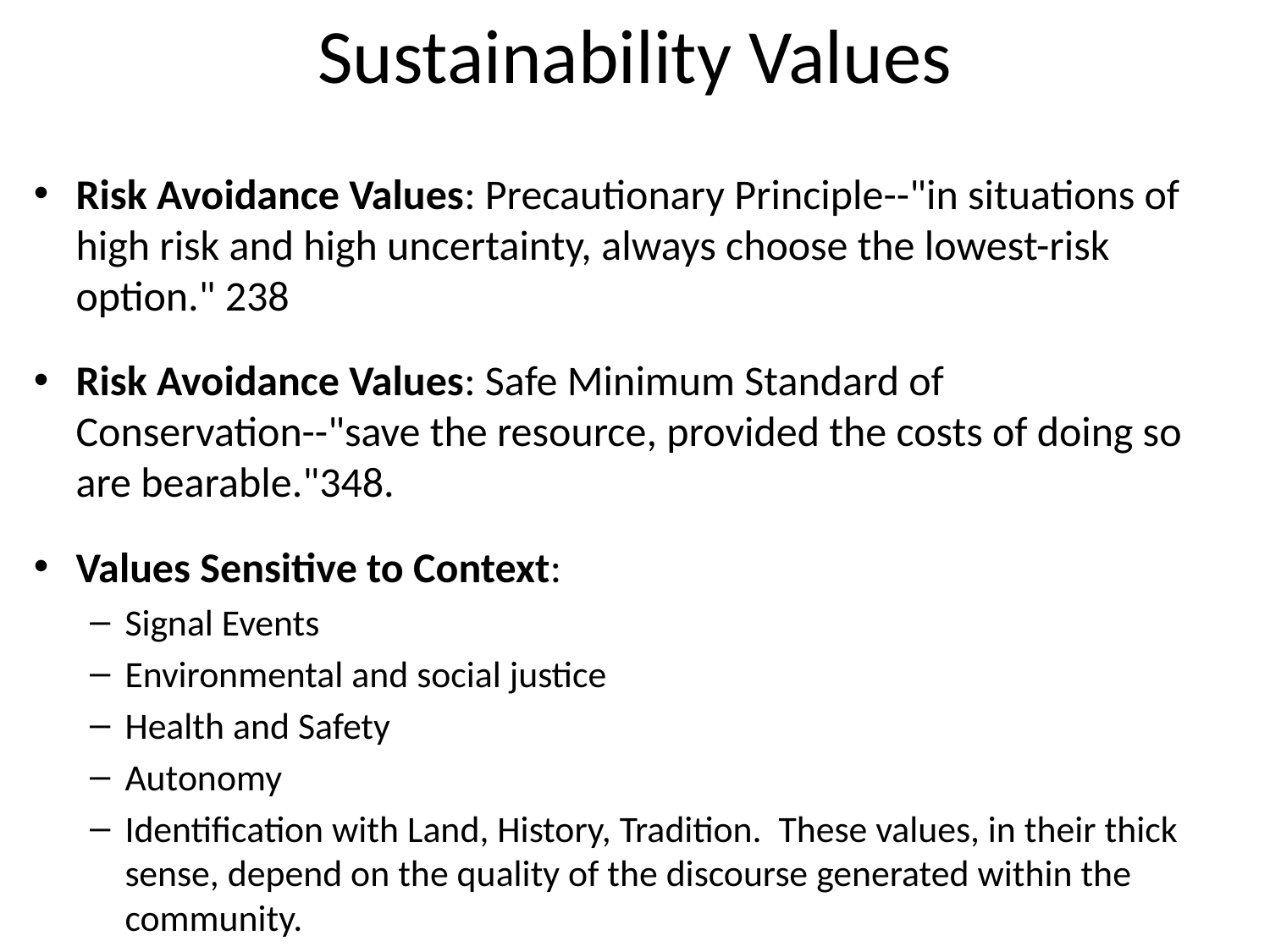

# Sustainability Values

Risk Avoidance Values: Precautionary Principle--"in situations of high risk and high uncertainty, always choose the lowest-risk option." 238

Risk Avoidance Values: Safe Minimum Standard of Conservation--"save the resource, provided the costs of doing so are bearable."348.

Values Sensitive to Context:
Signal Events
Environmental and social justice
Health and Safety
Autonomy
Identification with Land, History, Tradition.  These values, in their thick sense, depend on the quality of the discourse generated within the community.